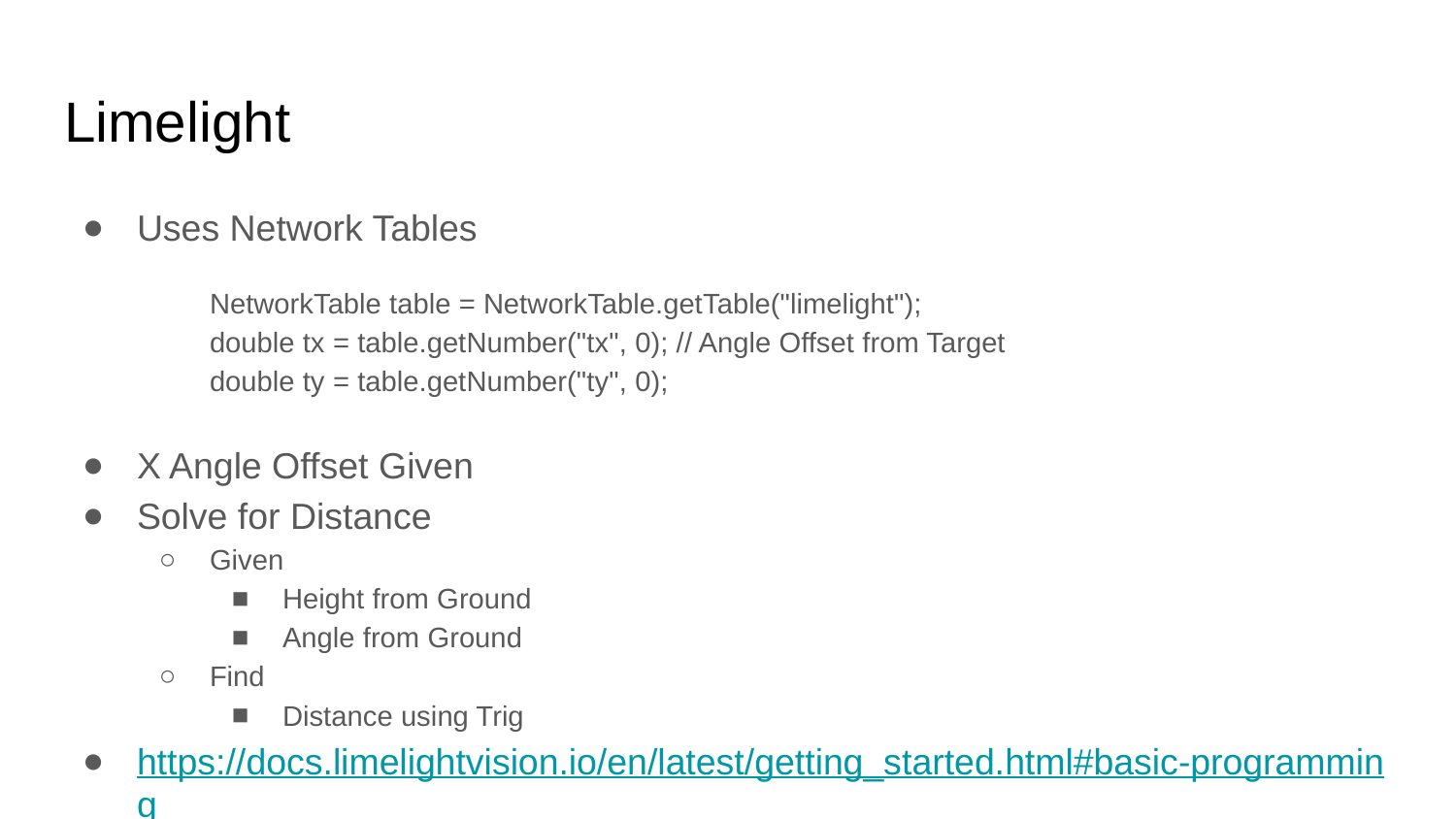

# Limelight
Uses Network Tables
NetworkTable table = NetworkTable.getTable("limelight");
double tx = table.getNumber("tx", 0); // Angle Offset from Target
double ty = table.getNumber("ty", 0);

X Angle Offset Given
Solve for Distance
Given
Height from Ground
Angle from Ground
Find
Distance using Trig
https://docs.limelightvision.io/en/latest/getting_started.html#basic-programming